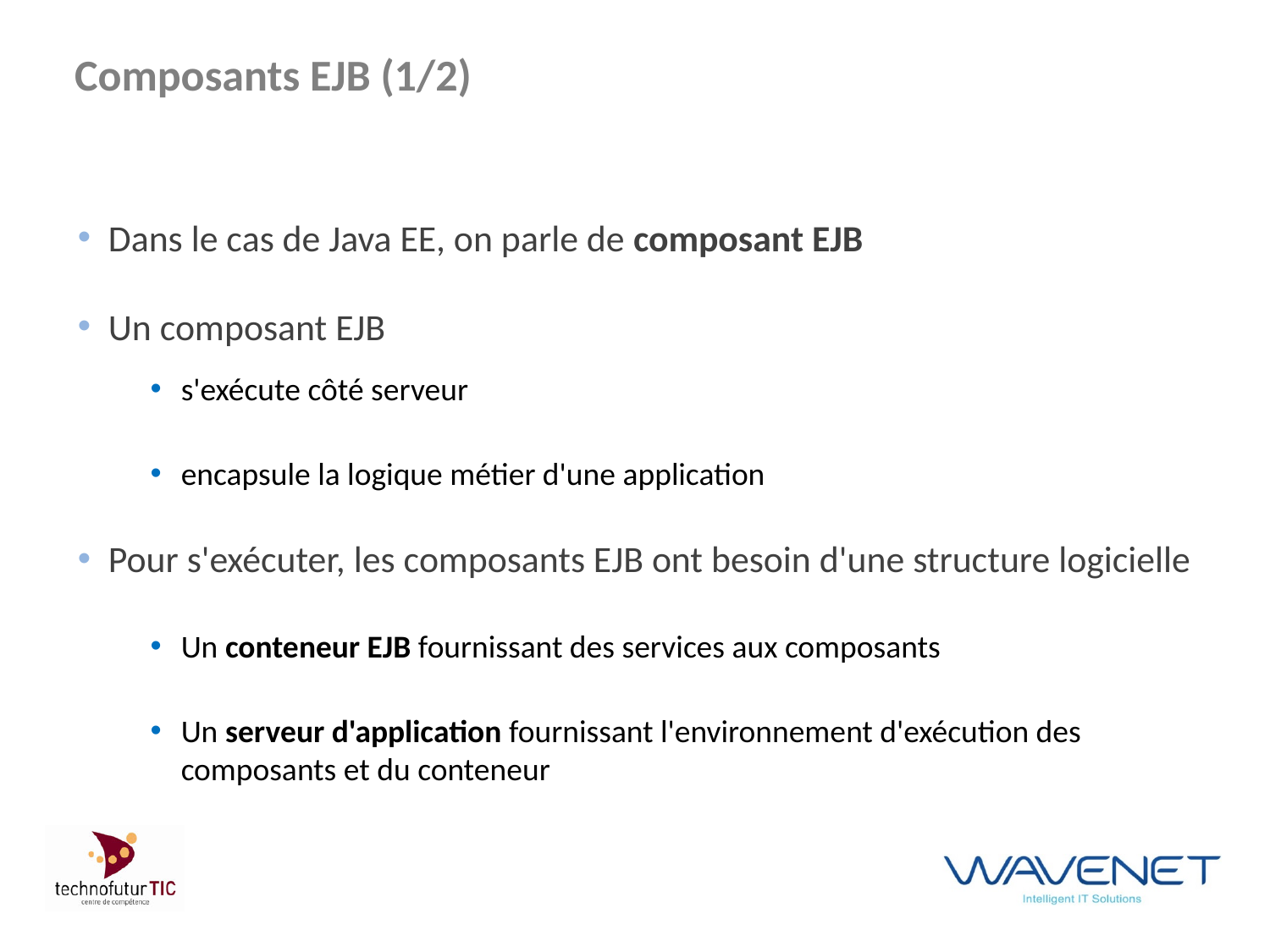

# Composants EJB (1/2)
Dans le cas de Java EE, on parle de composant EJB

Un composant EJB

s'exécute côté serveur

encapsule la logique métier d'une application

Pour s'exécuter, les composants EJB ont besoin d'une structure logicielle

Un conteneur EJB fournissant des services aux composants

Un serveur d'application fournissant l'environnement d'exécution des composants et du conteneur